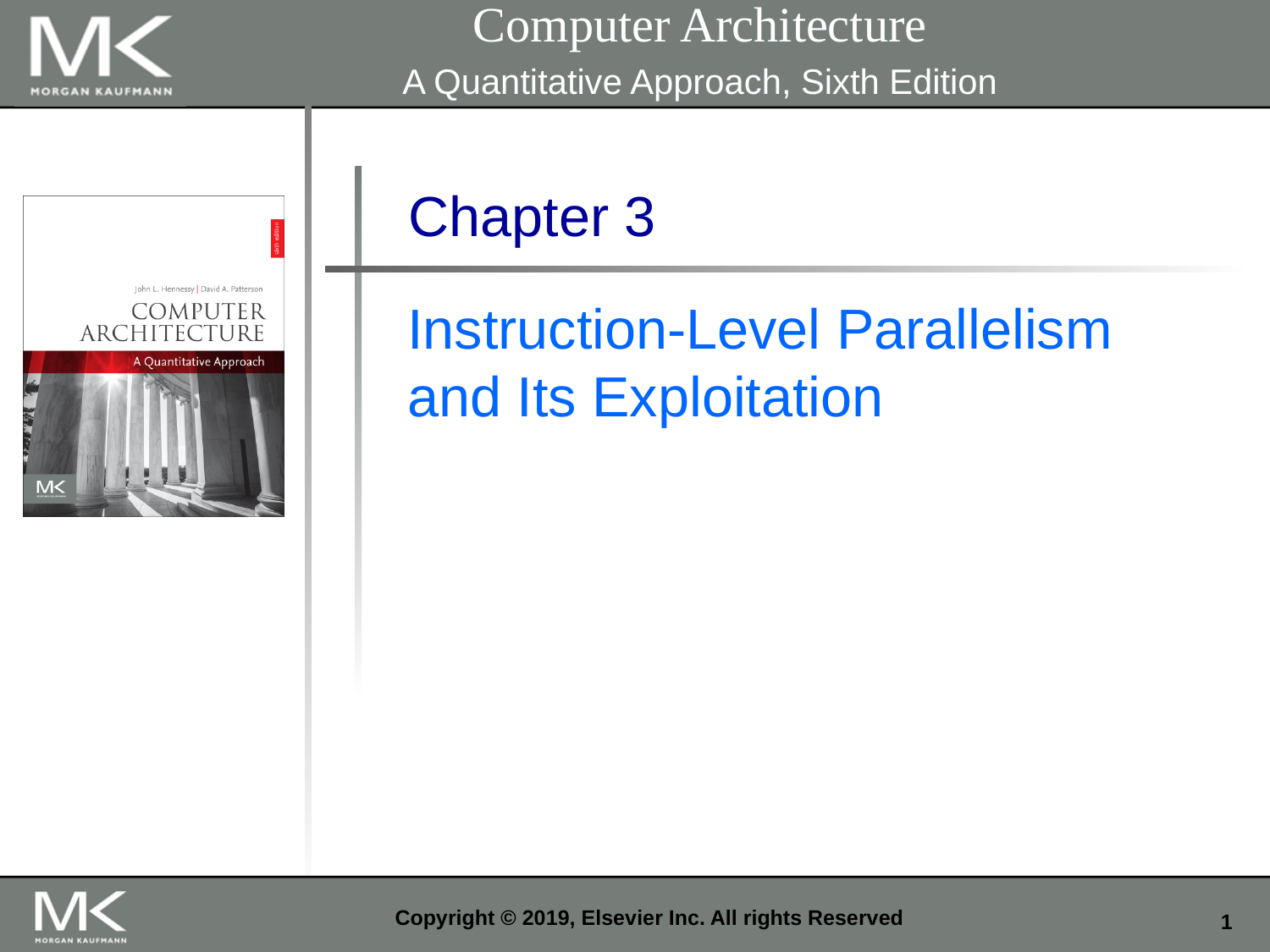

Computer Architecture
A Quantitative Approach, Sixth Edition
Chapter 3
Instruction-Level Parallelism and Its Exploitation
Copyright © 2019, Elsevier Inc. All rights Reserved